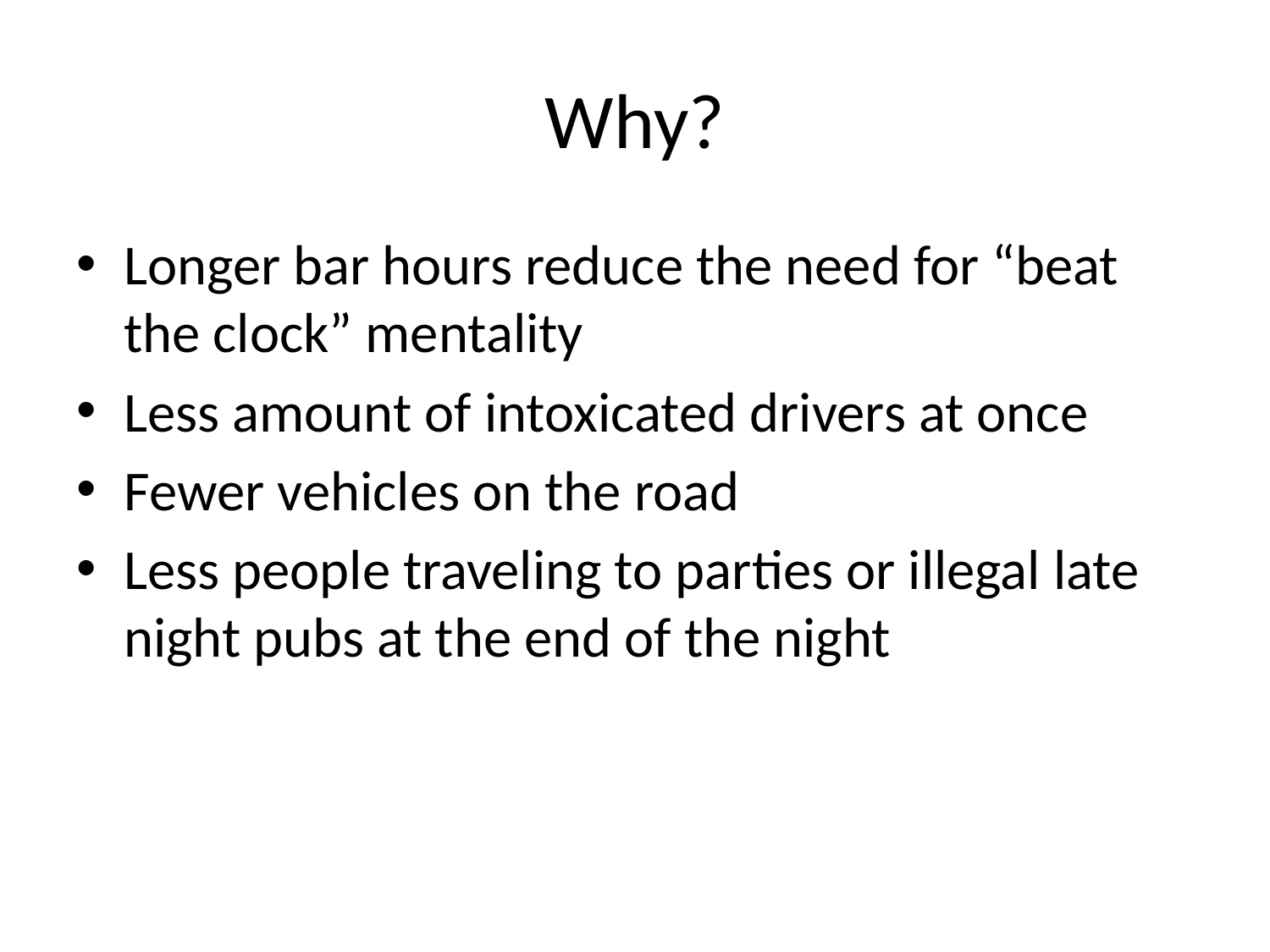

# Why?
Longer bar hours reduce the need for “beat the clock” mentality
Less amount of intoxicated drivers at once
Fewer vehicles on the road
Less people traveling to parties or illegal late night pubs at the end of the night